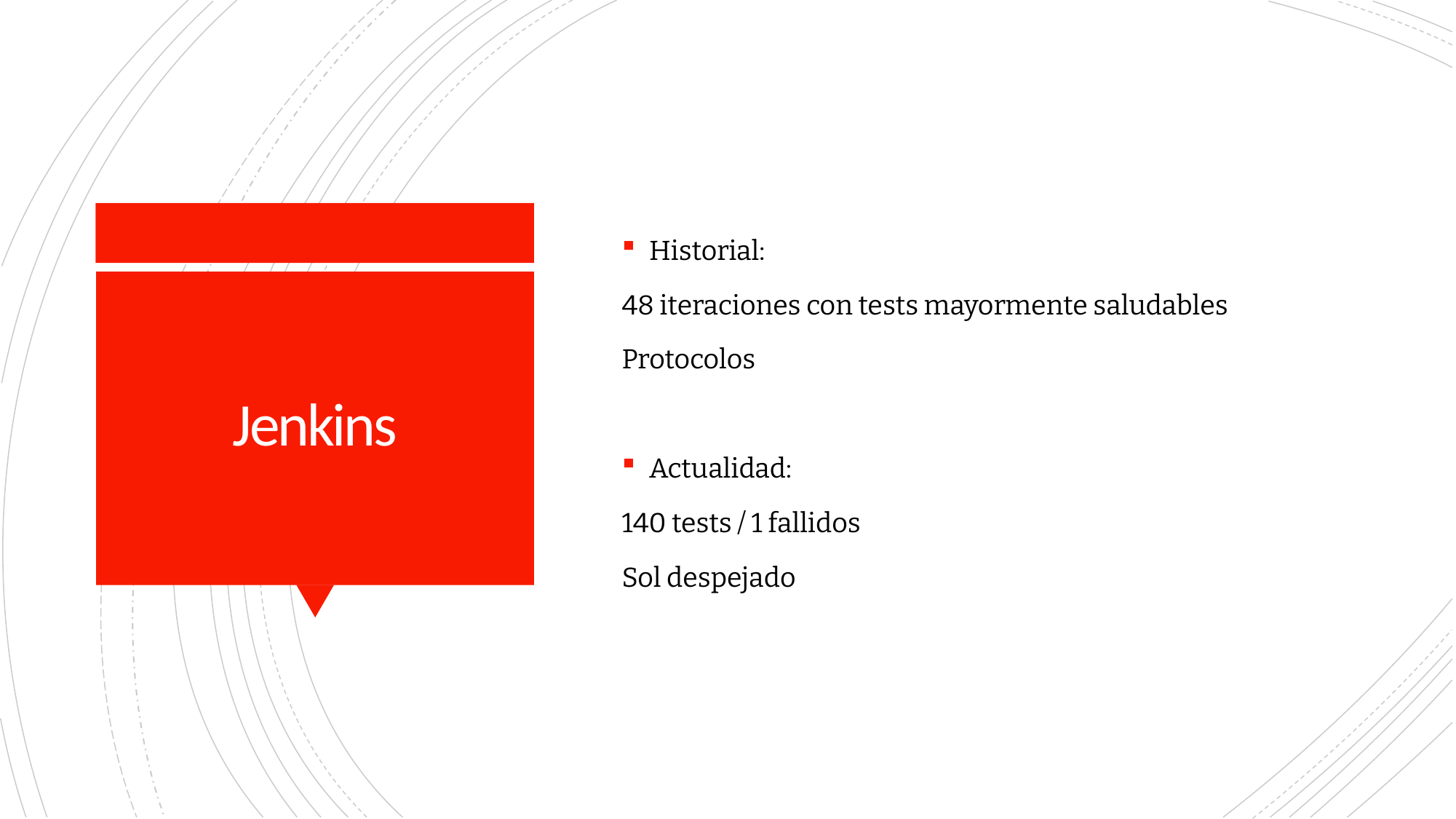

Historial:
48 iteraciones con tests mayormente saludables
Protocolos

Actualidad:
140 tests / 1 fallidos
Sol despejado
# Jenkins